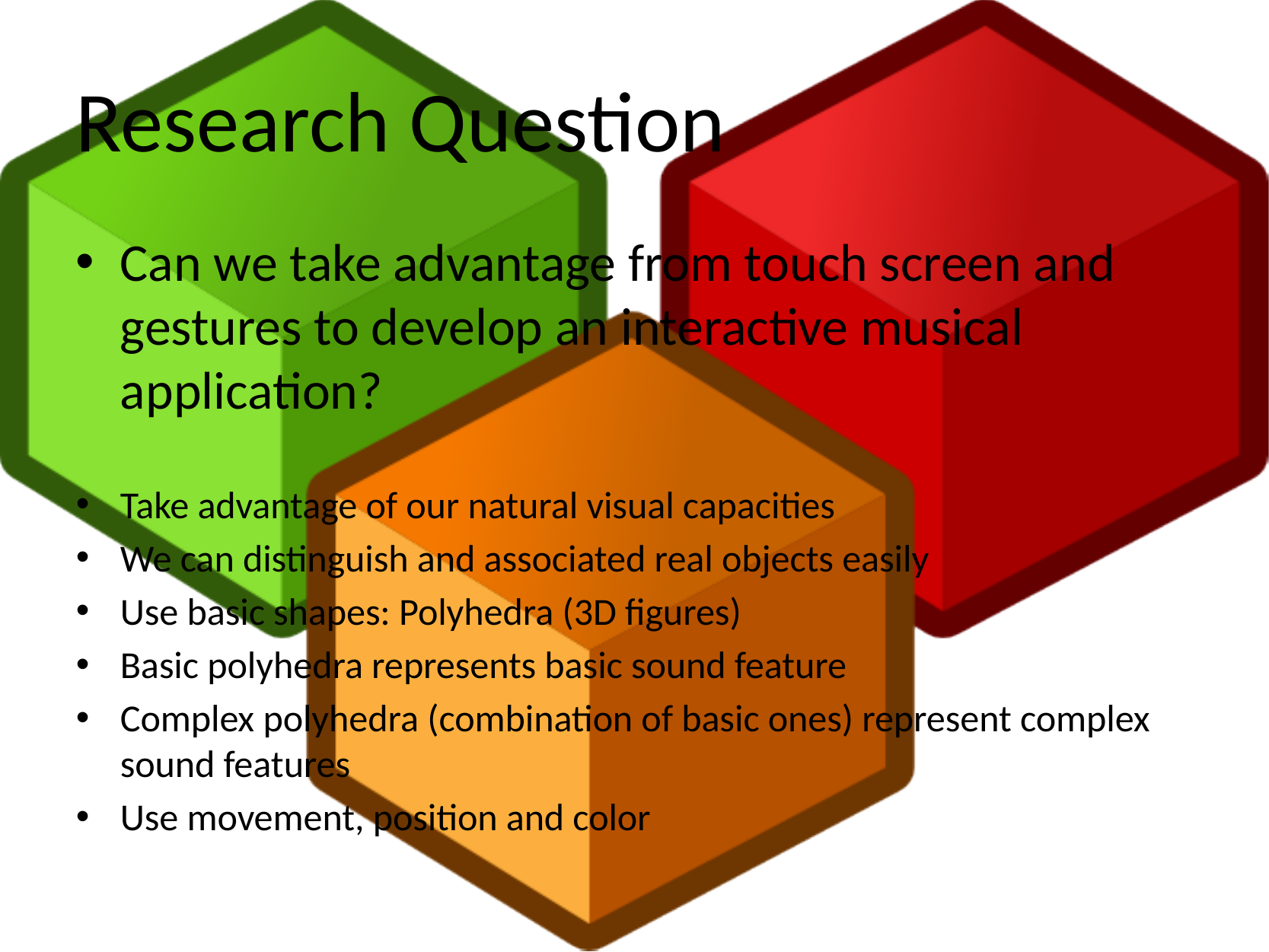

# Research Question
Can we take advantage from touch screen and gestures to develop an interactive musical application?

Take advantage of our natural visual capacities
We can distinguish and associated real objects easily
Use basic shapes: Polyhedra (3D figures)
Basic polyhedra represents basic sound feature
Complex polyhedra (combination of basic ones) represent complex sound features
Use movement, position and color